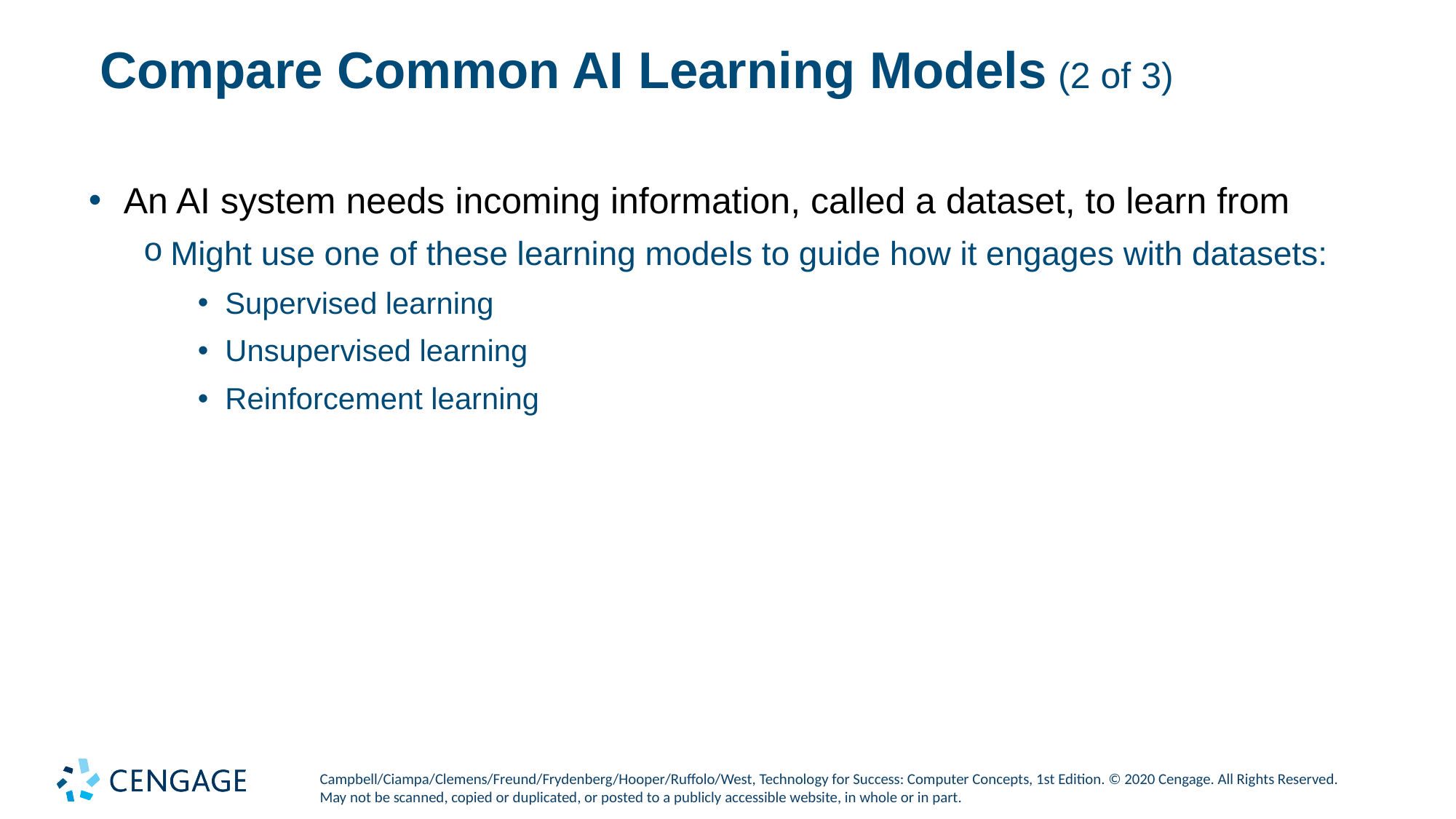

# Compare Common AI Learning Models (2 of 3)
An AI system needs incoming information, called a dataset, to learn from
Might use one of these learning models to guide how it engages with datasets:
Supervised learning
Unsupervised learning
Reinforcement learning
Campbell/Ciampa/Clemens/Freund/Frydenberg/Hooper/Ruffolo/West, Technology for Success: Computer Concepts, 1st Edition. © 2020 Cengage. All Rights Reserved. May not be scanned, copied or duplicated, or posted to a publicly accessible website, in whole or in part.